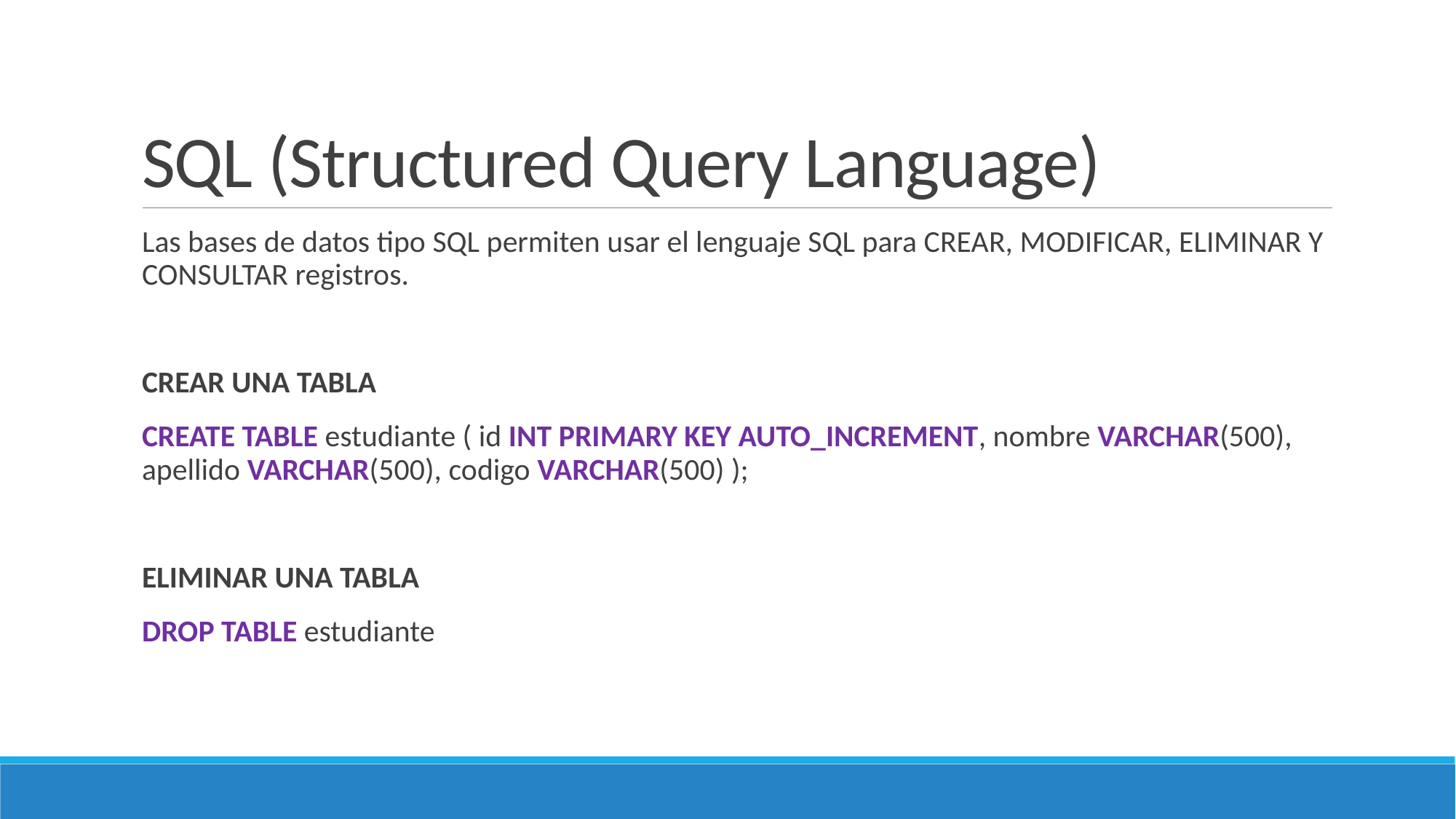

# SQL (Structured Query Language)
Las bases de datos tipo SQL permiten usar el lenguaje SQL para CREAR, MODIFICAR, ELIMINAR Y CONSULTAR registros.

CREAR UNA TABLA
CREATE TABLE estudiante ( id INT PRIMARY KEY AUTO_INCREMENT, nombre VARCHAR(500), apellido VARCHAR(500), codigo VARCHAR(500) );

ELIMINAR UNA TABLA
DROP TABLE estudiante